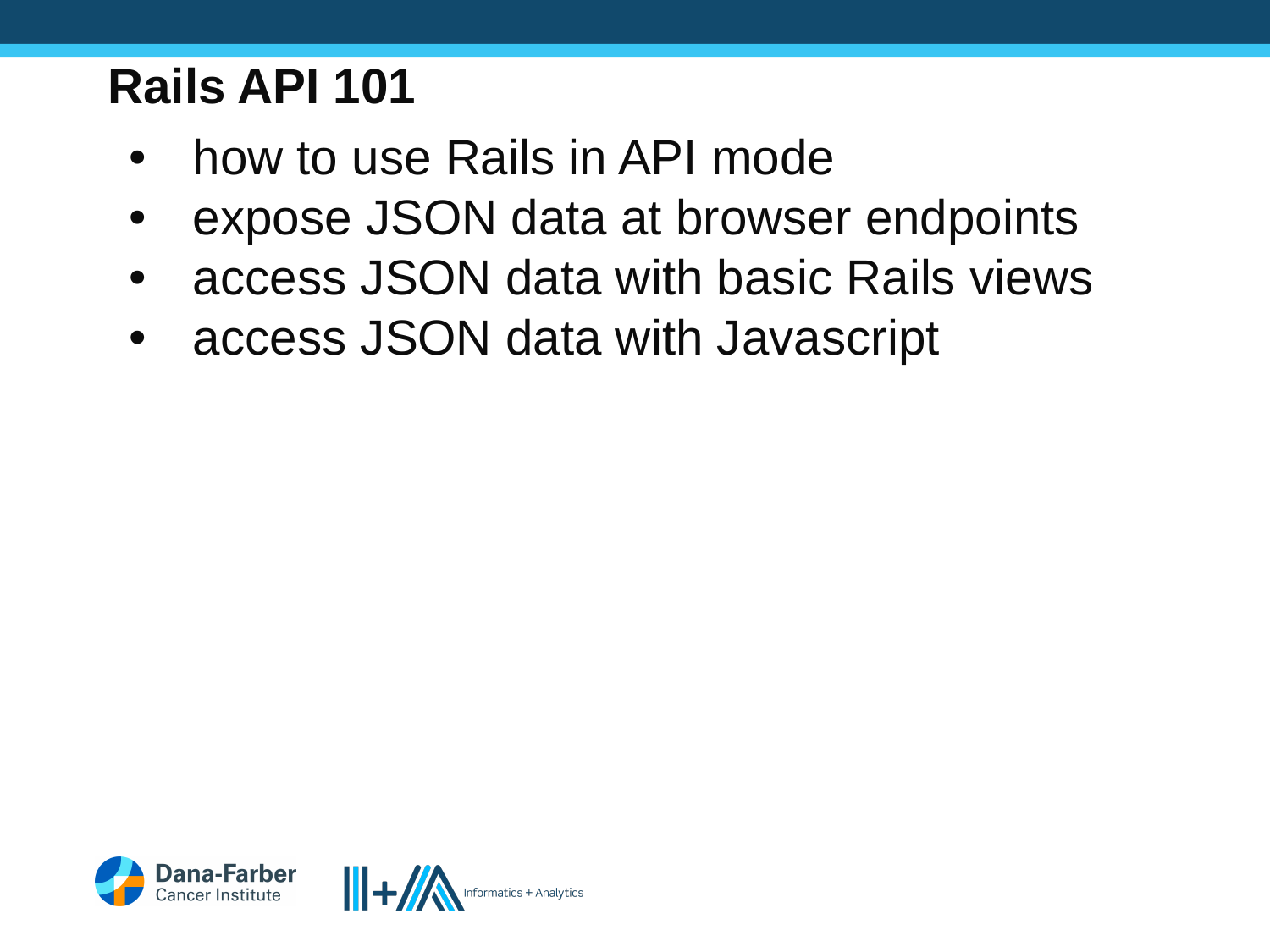

# Rails API 101
how to use Rails in API mode
expose JSON data at browser endpoints
access JSON data with basic Rails views
access JSON data with Javascript